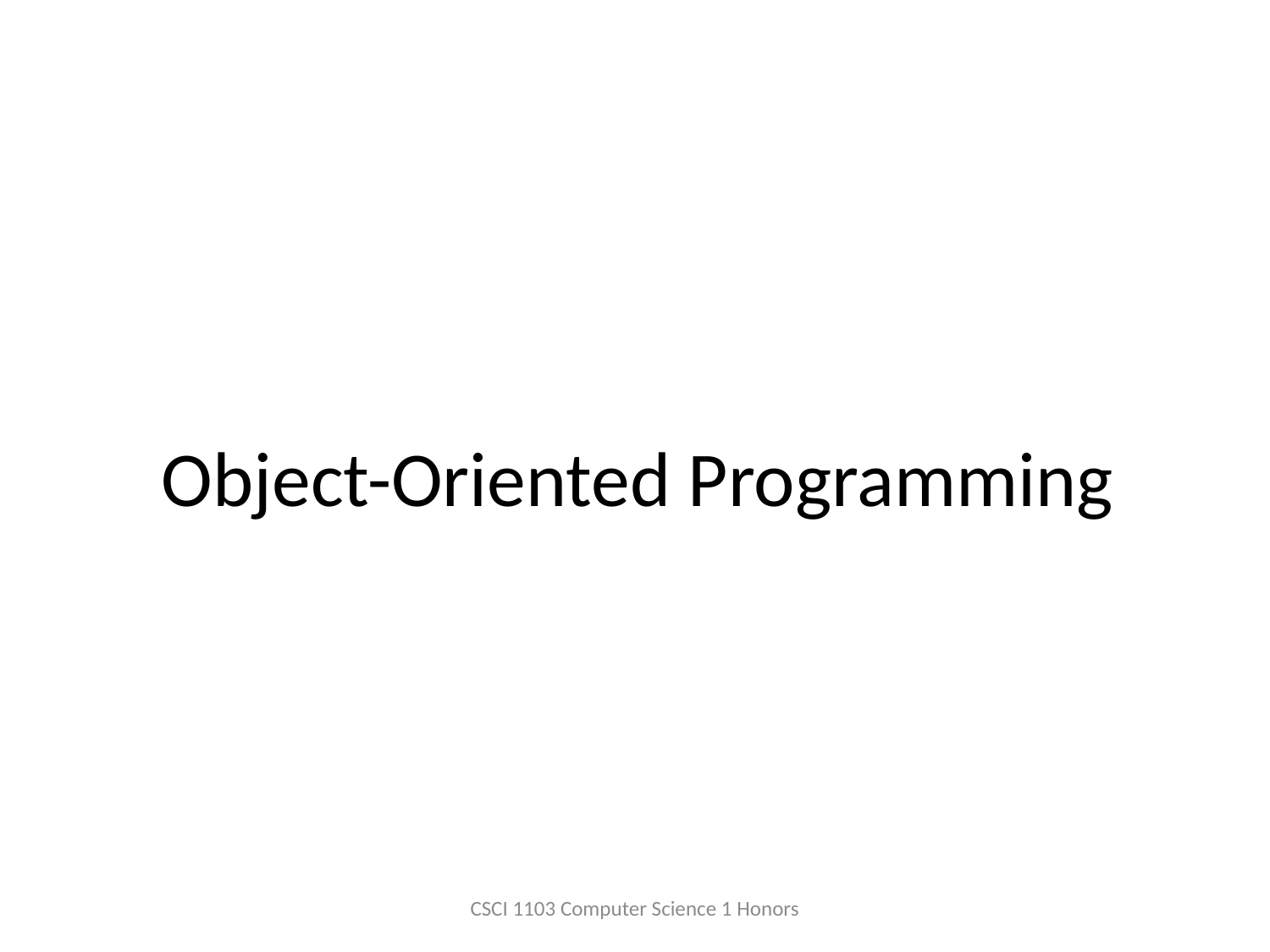

# Object-Oriented Programming
CSCI 1103 Computer Science 1 Honors